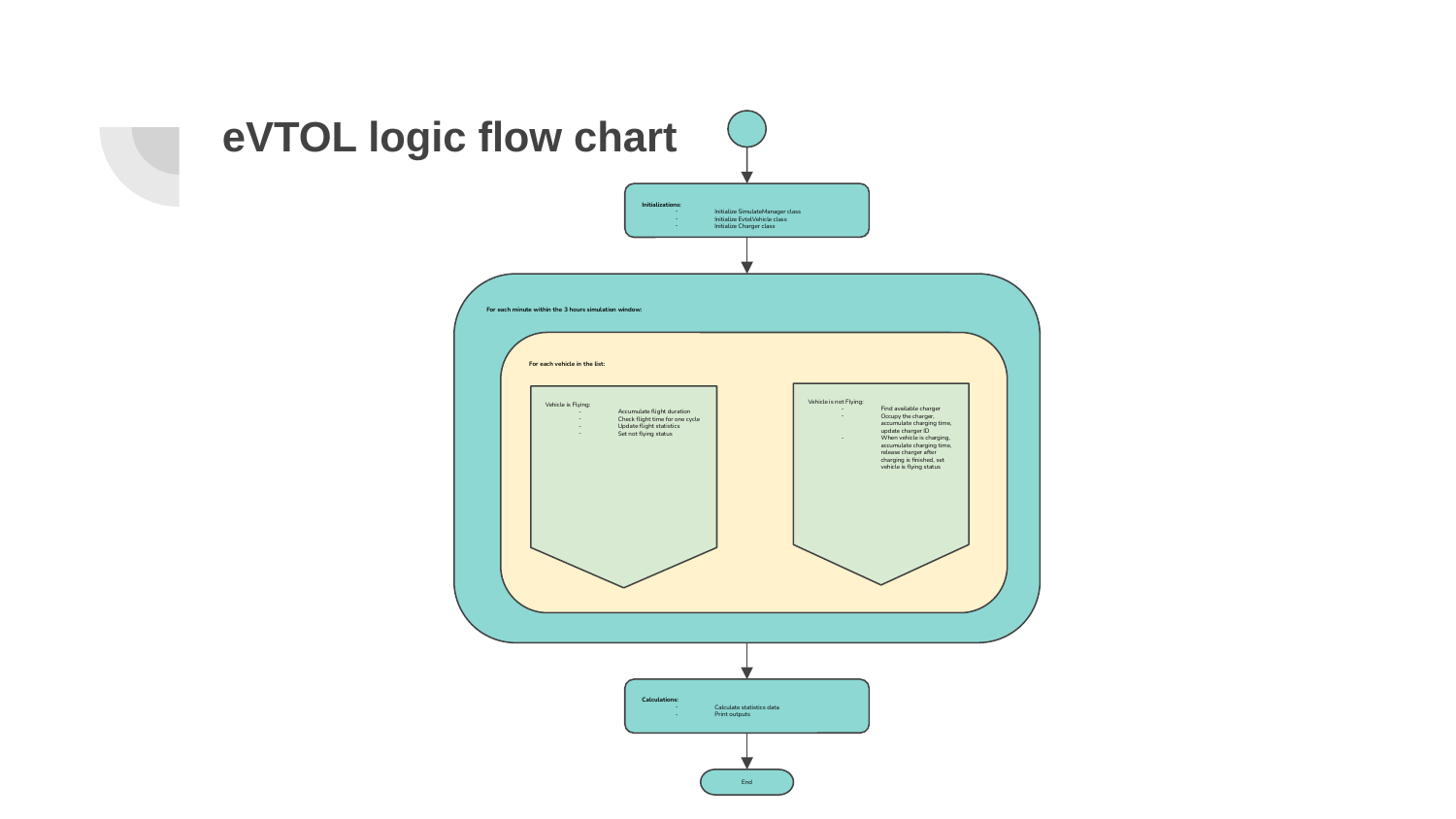

# eVTOL logic flow chart

Initializations:
Initialize SimulateManager class
Initialize EvtolVehicle class
Initialize Charger class
For each minute within the 3 hours simulation window:
For each vehicle in the list:
Vehicle is not Flying:
Find available charger
Occupy the charger, accumulate charging time, update charger ID
When vehicle is charging, accumulate charging time, release charger after charging is finished, set vehicle is flying status
Vehicle is Flying:
Accumulate flight duration
Check flight time for one cycle
Update flight statistics
Set not flying status
Calculations:
Calculate statistics data
Print outputs
End